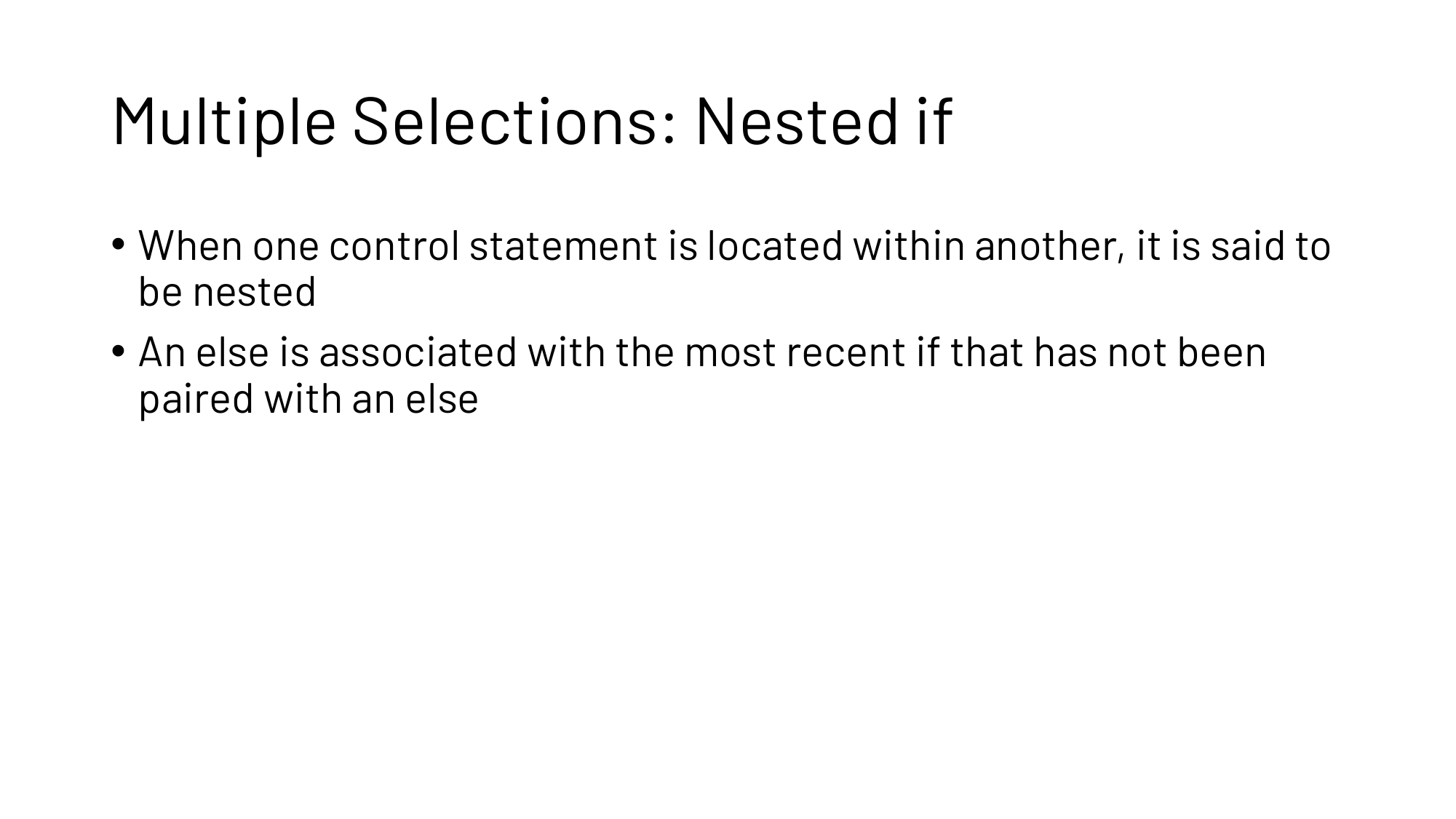

# Multiple Selections: Nested if
When one control statement is located within another, it is said to be nested
An else is associated with the most recent if that has not been paired with an else